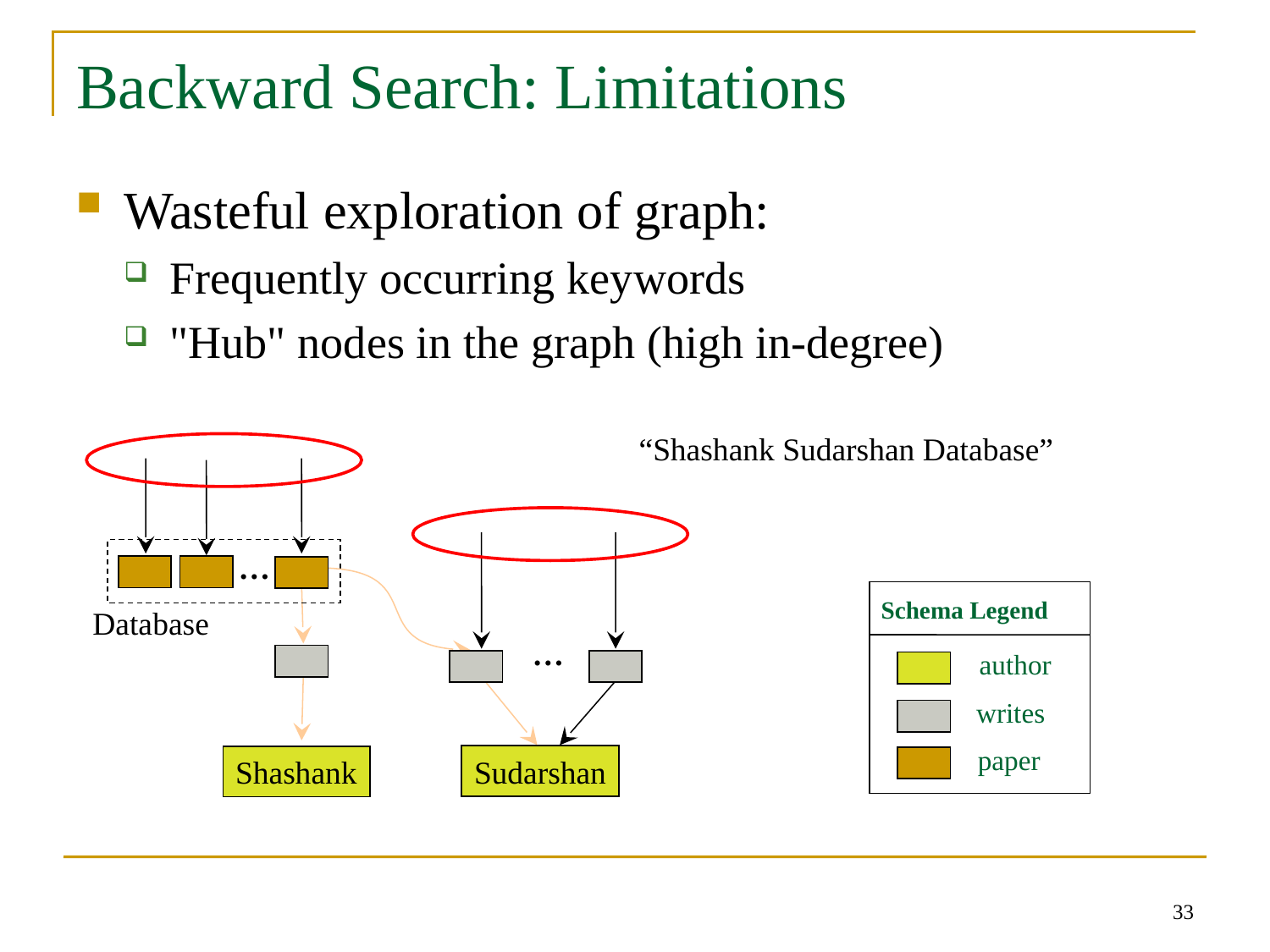

# Backward Search: Limitations
Wasteful exploration of graph:
Frequently occurring keywords
"Hub" nodes in the graph (high in-degree)

“Shashank Sudarshan Database”

…

Schema Legend
Database
…

author

writes

paper
Sudarshan
Shashank

33